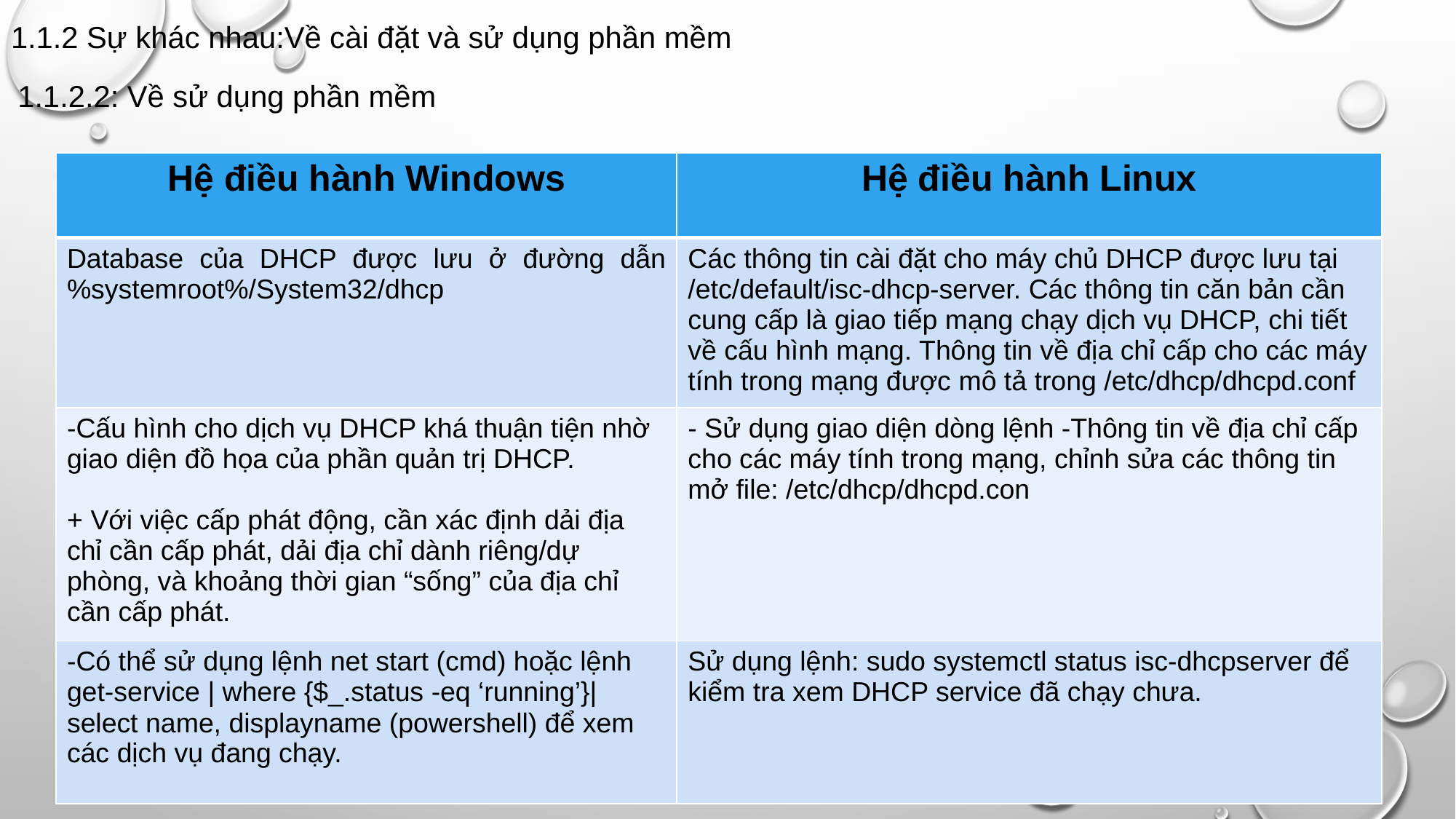

#
1.1.2 Sự khác nhau:Về cài đặt và sử dụng phần mềm
 1.1.2.2: Về sử dụng phần mềm

| Hệ điều hành Windows | Hệ điều hành Linux |
| --- | --- |
| Database của DHCP được lưu ở đường dẫn %systemroot%/System32/dhcp | Các thông tin cài đặt cho máy chủ DHCP được lưu tại /etc/default/isc-dhcp-server. Các thông tin căn bản cần cung cấp là giao tiếp mạng chạy dịch vụ DHCP, chi tiết về cấu hình mạng. Thông tin về địa chỉ cấp cho các máy tính trong mạng được mô tả trong /etc/dhcp/dhcpd.conf |
| -Cấu hình cho dịch vụ DHCP khá thuận tiện nhờ giao diện đồ họa của phần quản trị DHCP. + Với việc cấp phát động, cần xác định dải địa chỉ cần cấp phát, dải địa chỉ dành riêng/dự phòng, và khoảng thời gian “sống” của địa chỉ cần cấp phát. | - Sử dụng giao diện dòng lệnh -Thông tin về địa chỉ cấp cho các máy tính trong mạng, chỉnh sửa các thông tin mở file: /etc/dhcp/dhcpd.con |
| -Có thể sử dụng lệnh net start (cmd) hoặc lệnh get-service | where {$\_.status -eq ‘running’}|select name, displayname (powershell) để xem các dịch vụ đang chạy. | Sử dụng lệnh: sudo systemctl status isc-dhcpserver để kiểm tra xem DHCP service đã chạy chưa. |